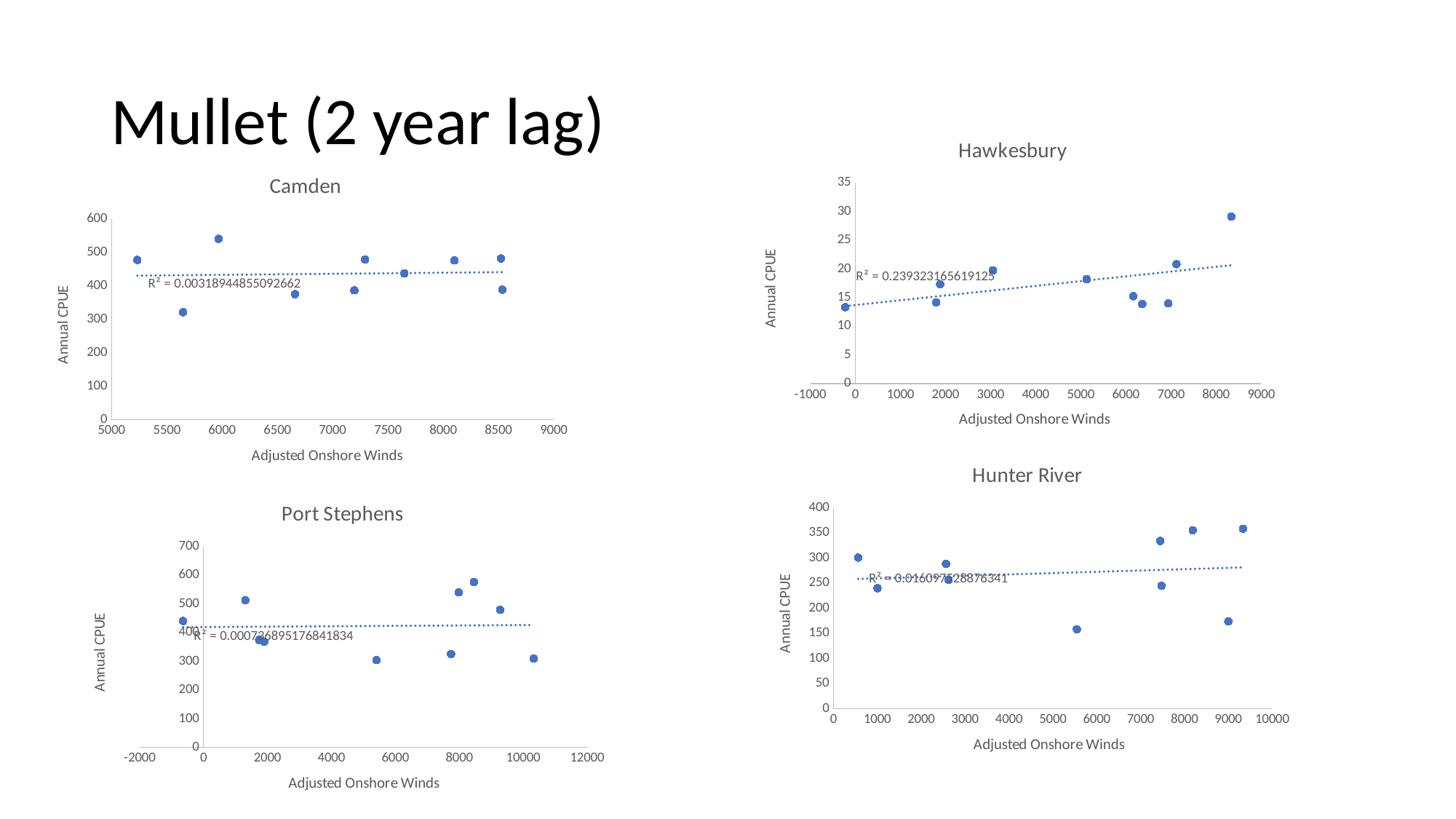

# Mullet (2 year lag)

### Chart: Hawkesbury

| Category |  |
|---|---|

### Chart: Camden

| Category |  |
|---|---|

### Chart: Hunter River

| Category |  |
|---|---|

### Chart: Port Stephens

| Category |  |
|---|---|